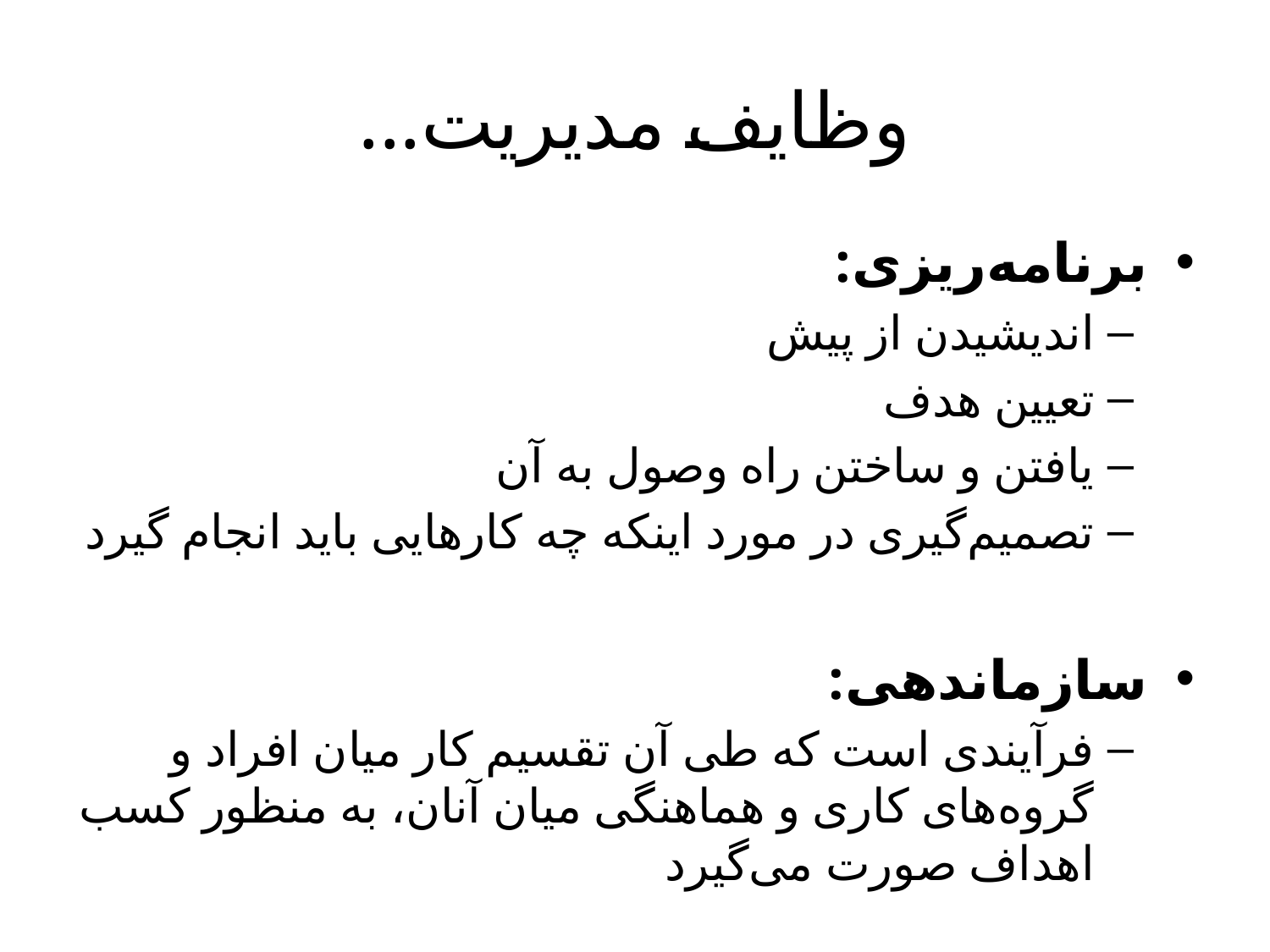

# وظایف مدیریت...
برنامه‌ریزی:
اندیشیدن از پیش
تعیین هدف
یافتن و ساختن راه وصول به آن
تصمیم‌گیری در مورد اینکه چه کارهایی باید انجام گیرد

سازماندهی:
فرآیندی است که طی آن تقسیم کار میان افراد و گروه‌های کاری و هماهنگی میان آنان، به منظور کسب اهداف صورت می‌گیرد